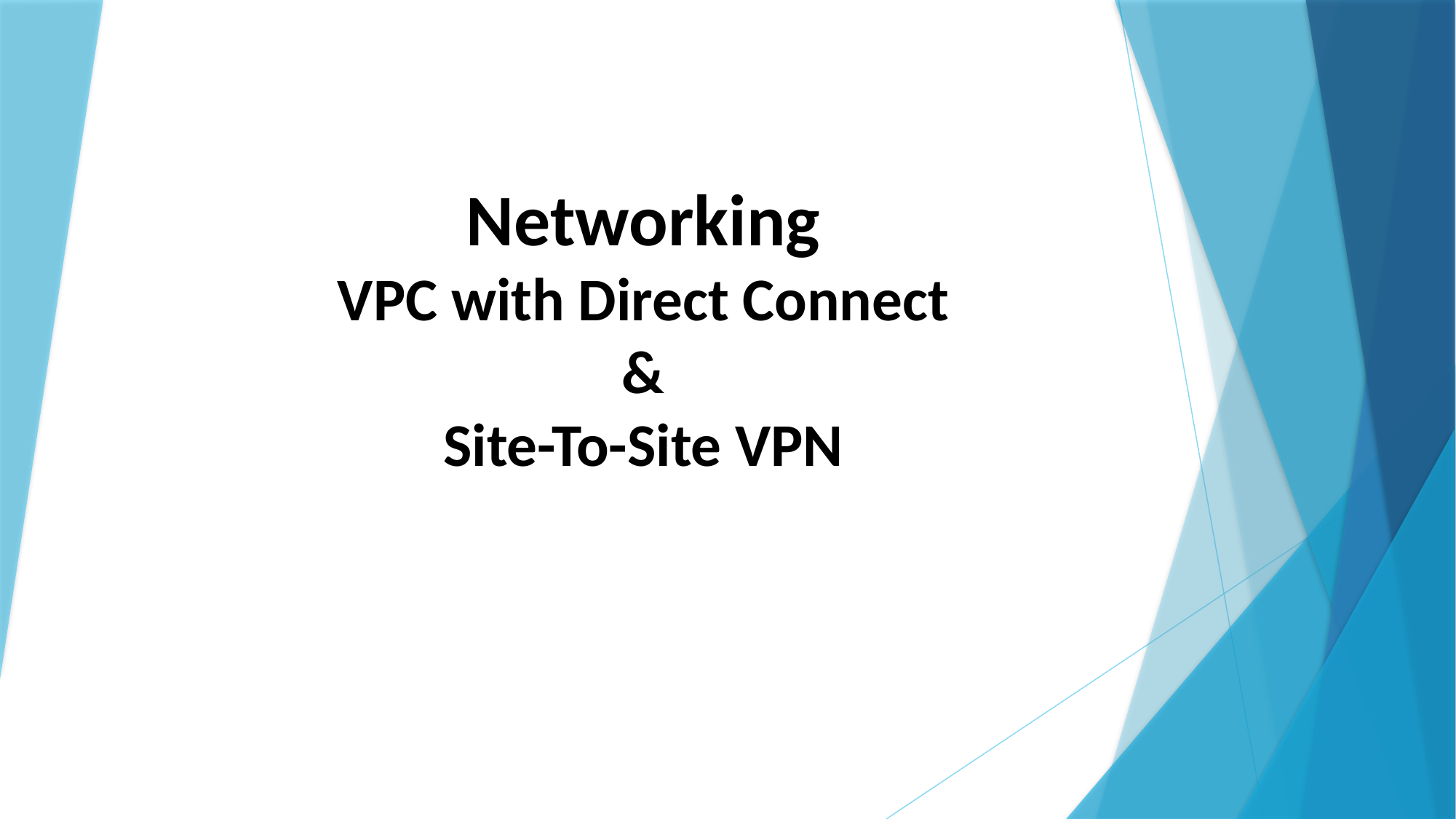

# Networking VPC with Direct Connect & Site-To-Site VPN